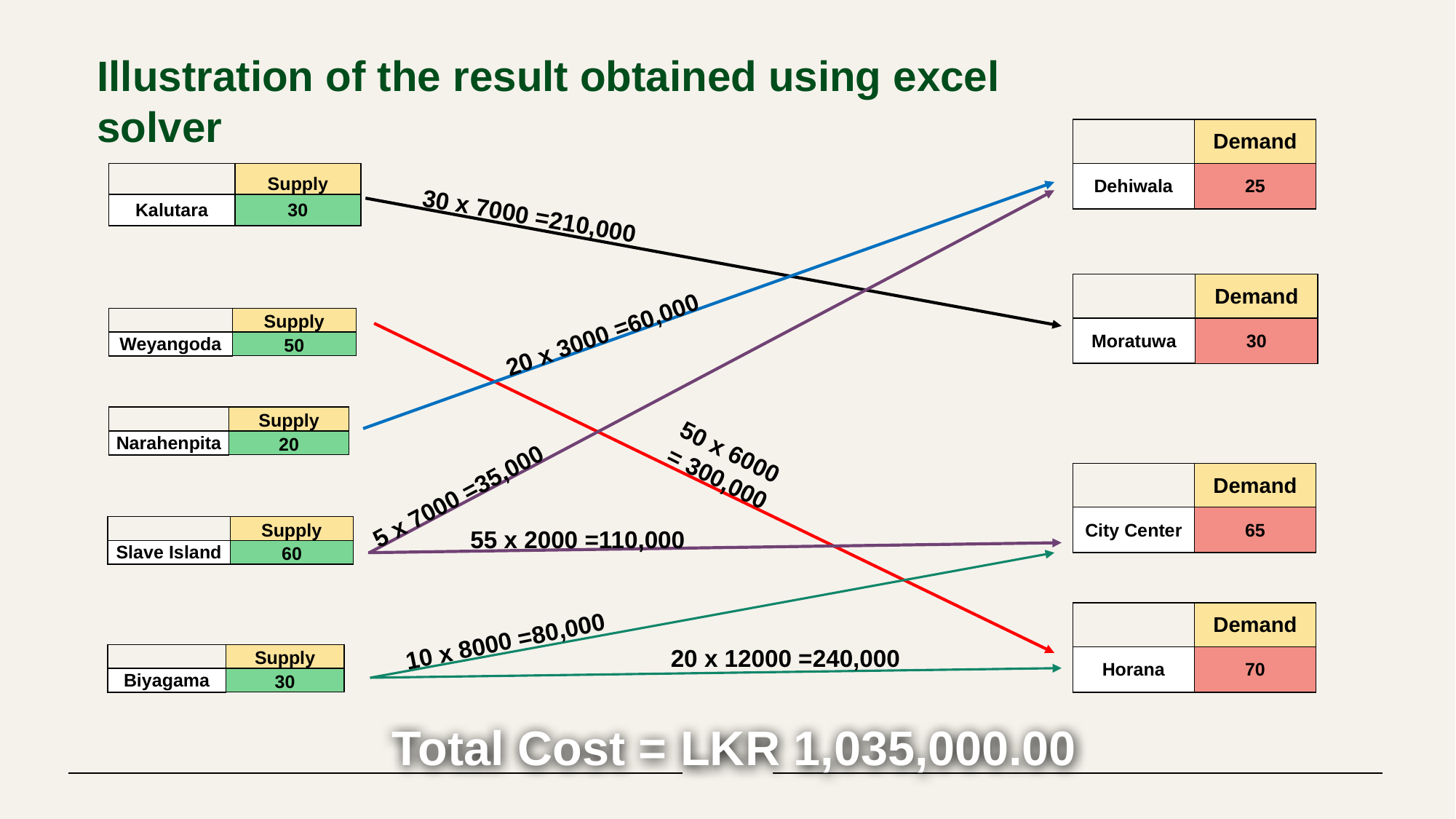

Illustration of the result obtained using excel solver
|  | Demand |
| --- | --- |
| Dehiwala | 25 |
|  | Supply |
| --- | --- |
| Kalutara | 30 |
30 x 7000 =210,000
|  | Demand |
| --- | --- |
| Moratuwa | 30 |
20 x 3000 =60,000
|  | Supply |
| --- | --- |
| Weyangoda | 50 |
|  | Supply |
| --- | --- |
| Narahenpita | 20 |
50 x 6000
= 300,000
|  | Demand |
| --- | --- |
| City Center | 65 |
5 x 7000 =35,000
|  | Supply |
| --- | --- |
| Slave Island | 60 |
55 x 2000 =110,000
|  | Demand |
| --- | --- |
| Horana | 70 |
10 x 8000 =80,000
20 x 12000 =240,000
|  | Supply |
| --- | --- |
| Biyagama | 30 |
Total Cost = LKR 1,035,000.00